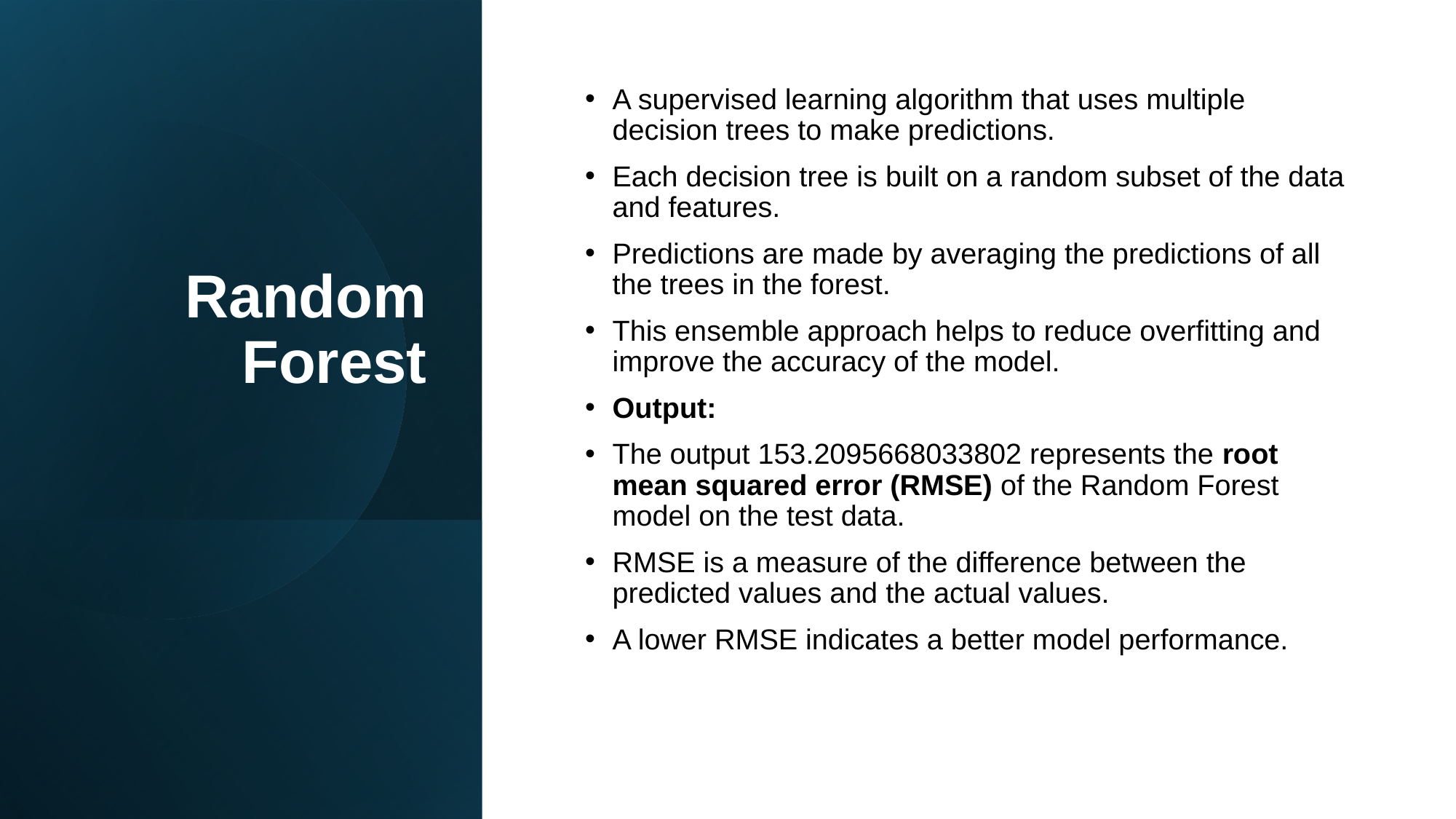

# Random Forest
A supervised learning algorithm that uses multiple decision trees to make predictions.
Each decision tree is built on a random subset of the data and features.
Predictions are made by averaging the predictions of all the trees in the forest.
This ensemble approach helps to reduce overfitting and improve the accuracy of the model.
Output:
The output 153.2095668033802 represents the root mean squared error (RMSE) of the Random Forest model on the test data.
RMSE is a measure of the difference between the predicted values and the actual values.
A lower RMSE indicates a better model performance.